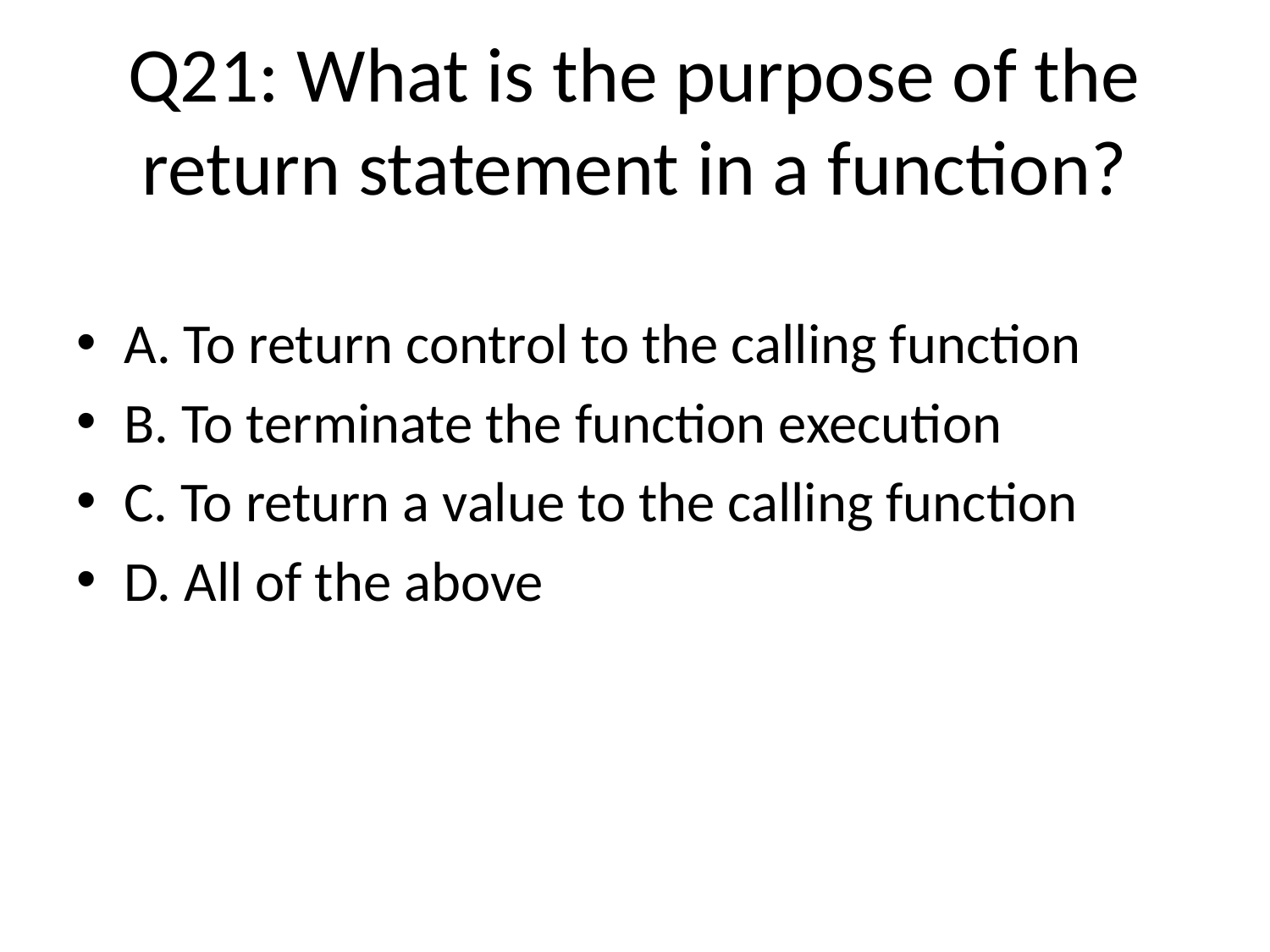

# Q21: What is the purpose of the return statement in a function?

A. To return control to the calling function
B. To terminate the function execution
C. To return a value to the calling function
D. All of the above